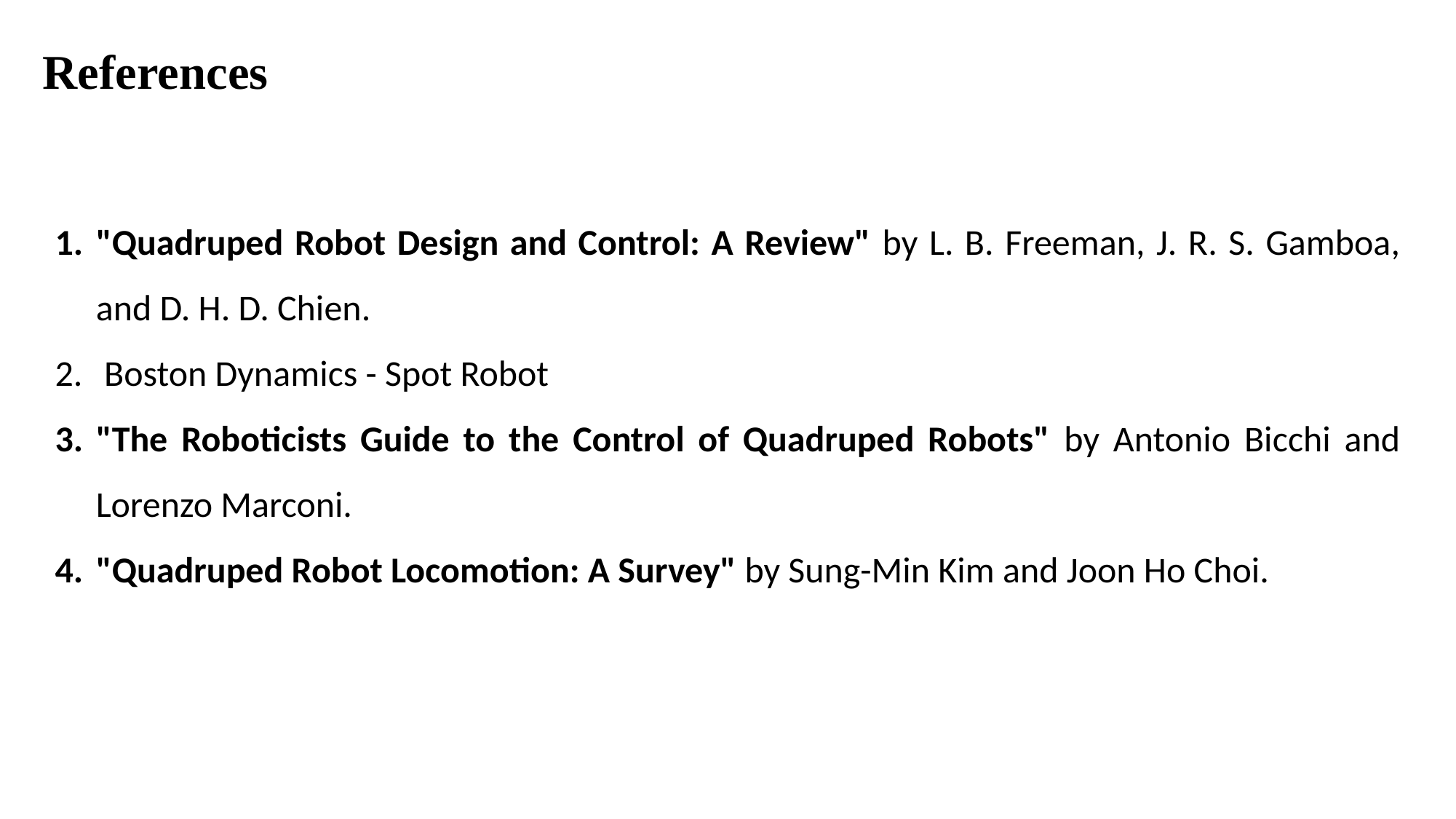

References

"Quadruped Robot Design and Control: A Review" by L. B. Freeman, J. R. S. Gamboa, and D. H. D. Chien.
 Boston Dynamics - Spot Robot
"The Roboticists Guide to the Control of Quadruped Robots" by Antonio Bicchi and Lorenzo Marconi.
"Quadruped Robot Locomotion: A Survey" by Sung-Min Kim and Joon Ho Choi.